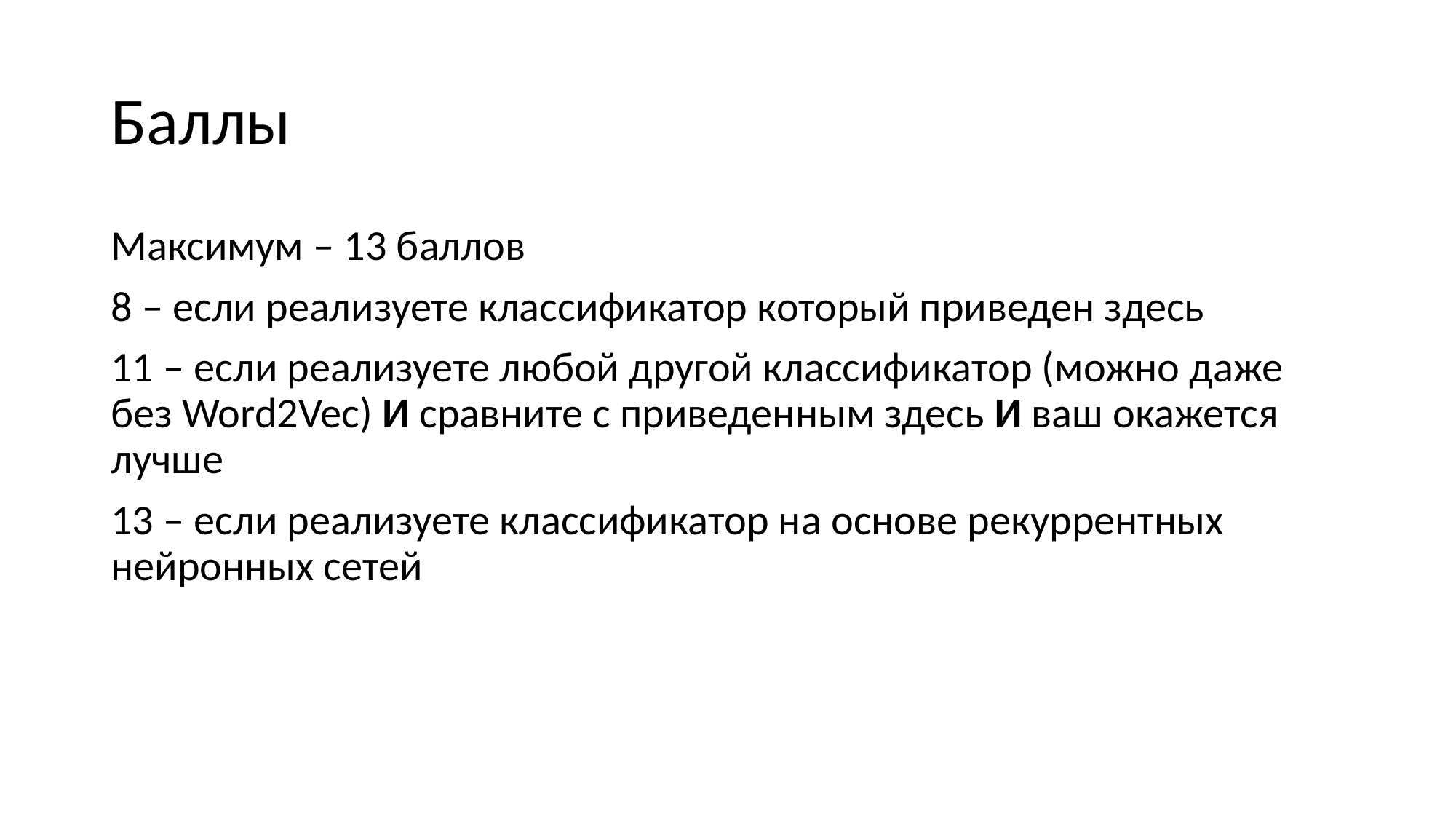

# Баллы
Максимум – 13 баллов
8 – если реализуете классификатор который приведен здесь
11 – если реализуете любой другой классификатор (можно даже без Word2Vec) И сравните с приведенным здесь И ваш окажется лучше
13 – если реализуете классификатор на основе рекуррентных нейронных сетей